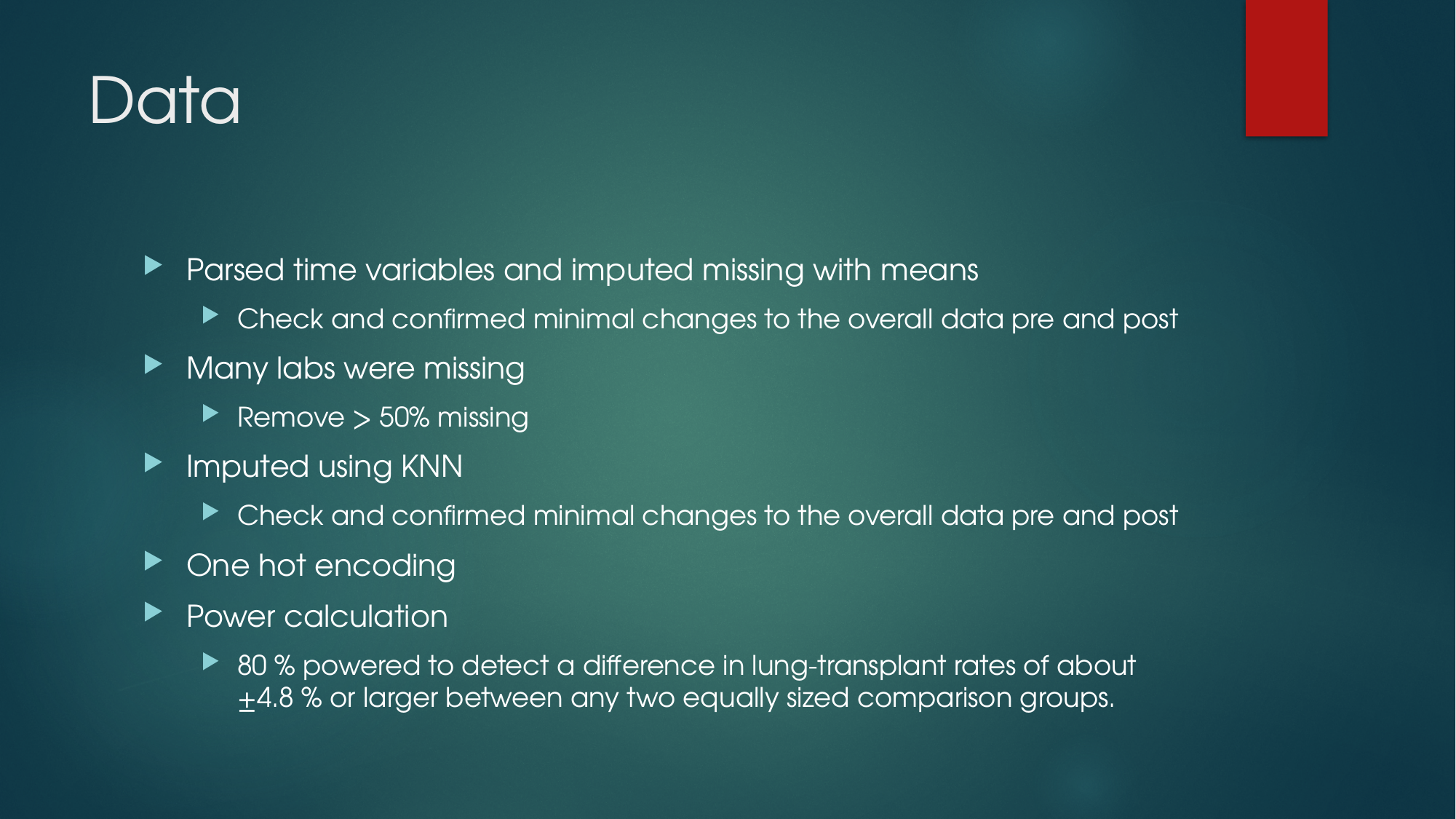

# Data
Parsed time variables and imputed missing with means
Check and confirmed minimal changes to the overall data pre and post
Many labs were missing
Remove > 50% missing
Imputed using KNN
Check and confirmed minimal changes to the overall data pre and post
One hot encoding
Power calculation
80 % powered to detect a difference in lung‐transplant rates of about ±4.8 % or larger between any two equally sized comparison groups.